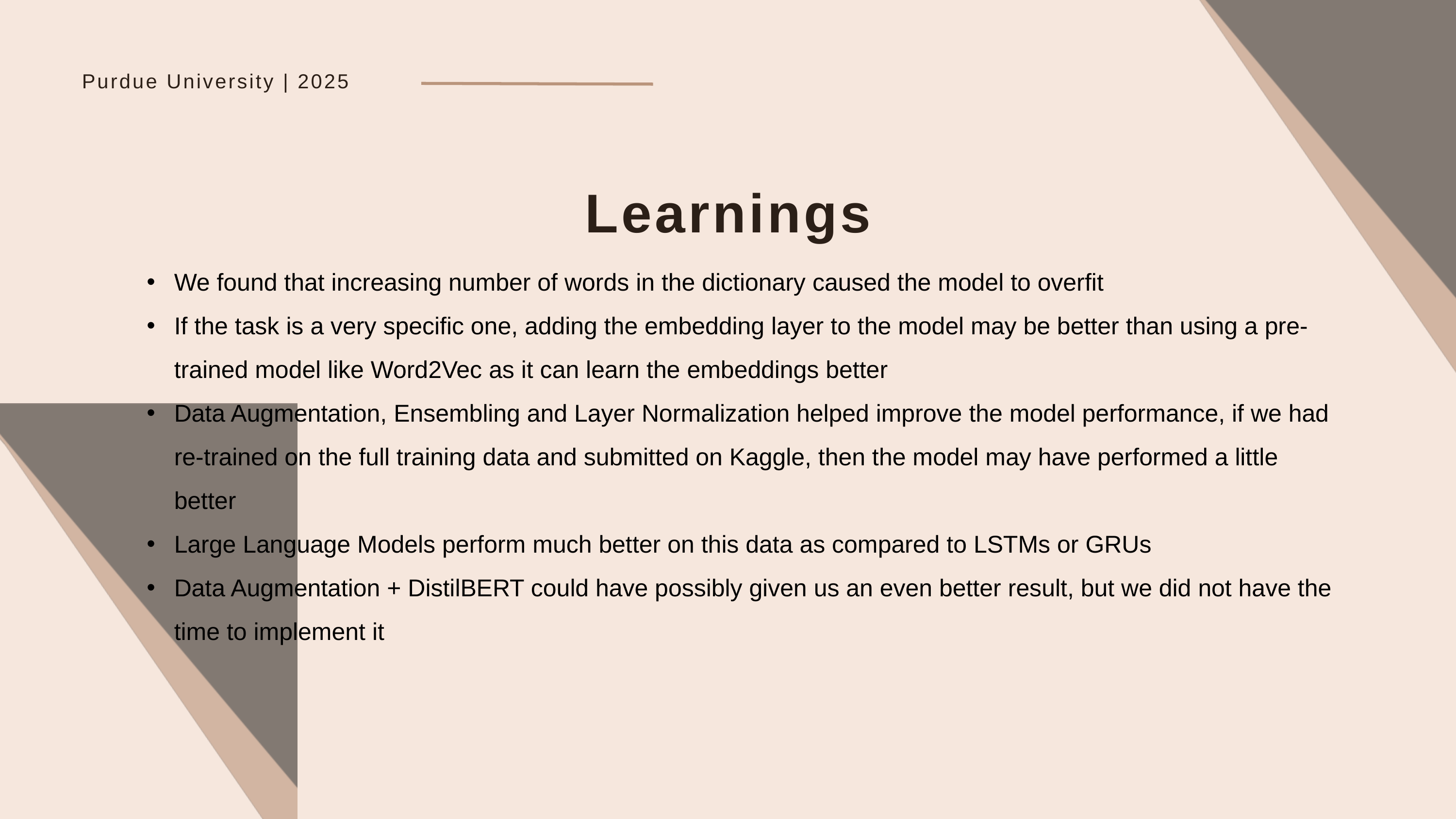

Purdue University | 2025

Learnings

We found that increasing number of words in the dictionary caused the model to overfit
If the task is a very specific one, adding the embedding layer to the model may be better than using a pre-trained model like Word2Vec as it can learn the embeddings better
Data Augmentation, Ensembling and Layer Normalization helped improve the model performance, if we had re-trained on the full training data and submitted on Kaggle, then the model may have performed a little better
Large Language Models perform much better on this data as compared to LSTMs or GRUs
Data Augmentation + DistilBERT could have possibly given us an even better result, but we did not have the time to implement it